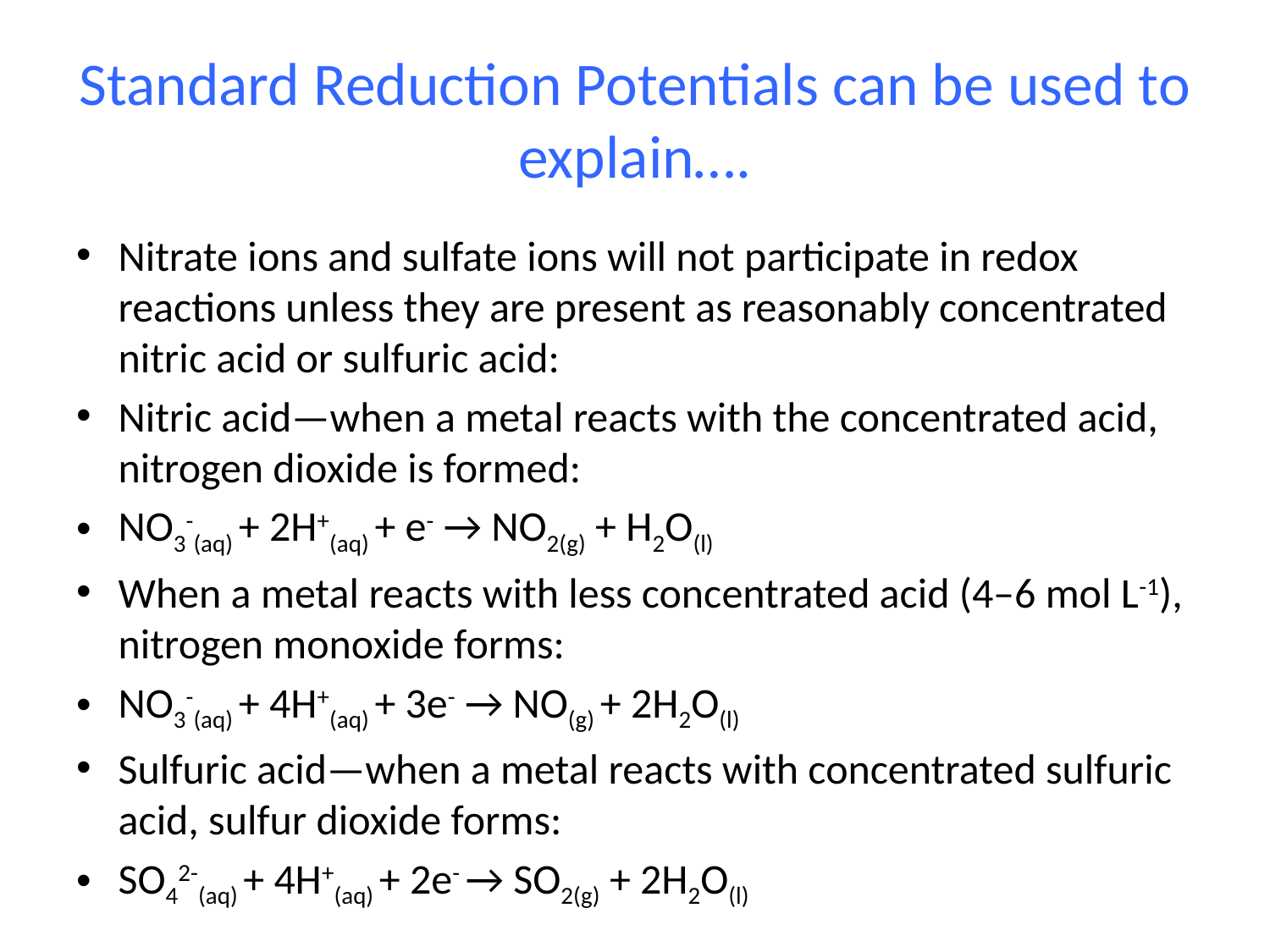

# Standard Reduction Potentials can be used to explain….
Nitrate ions and sulfate ions will not participate in redox reactions unless they are present as reasonably concentrated nitric acid or sulfuric acid:
Nitric acid—when a metal reacts with the concentrated acid, nitrogen dioxide is formed:
NO3-(aq) + 2H+(aq) + e- → NO2(g) + H2O(l)
When a metal reacts with less concentrated acid (4–6 mol L-1), nitrogen monoxide forms:
NO3-(aq) + 4H+(aq) + 3e- → NO(g) + 2H2O(l)
Sulfuric acid—when a metal reacts with concentrated sulfuric acid, sulfur dioxide forms:
SO42-(aq) + 4H+(aq) + 2e- → SO2(g) + 2H2O(l)